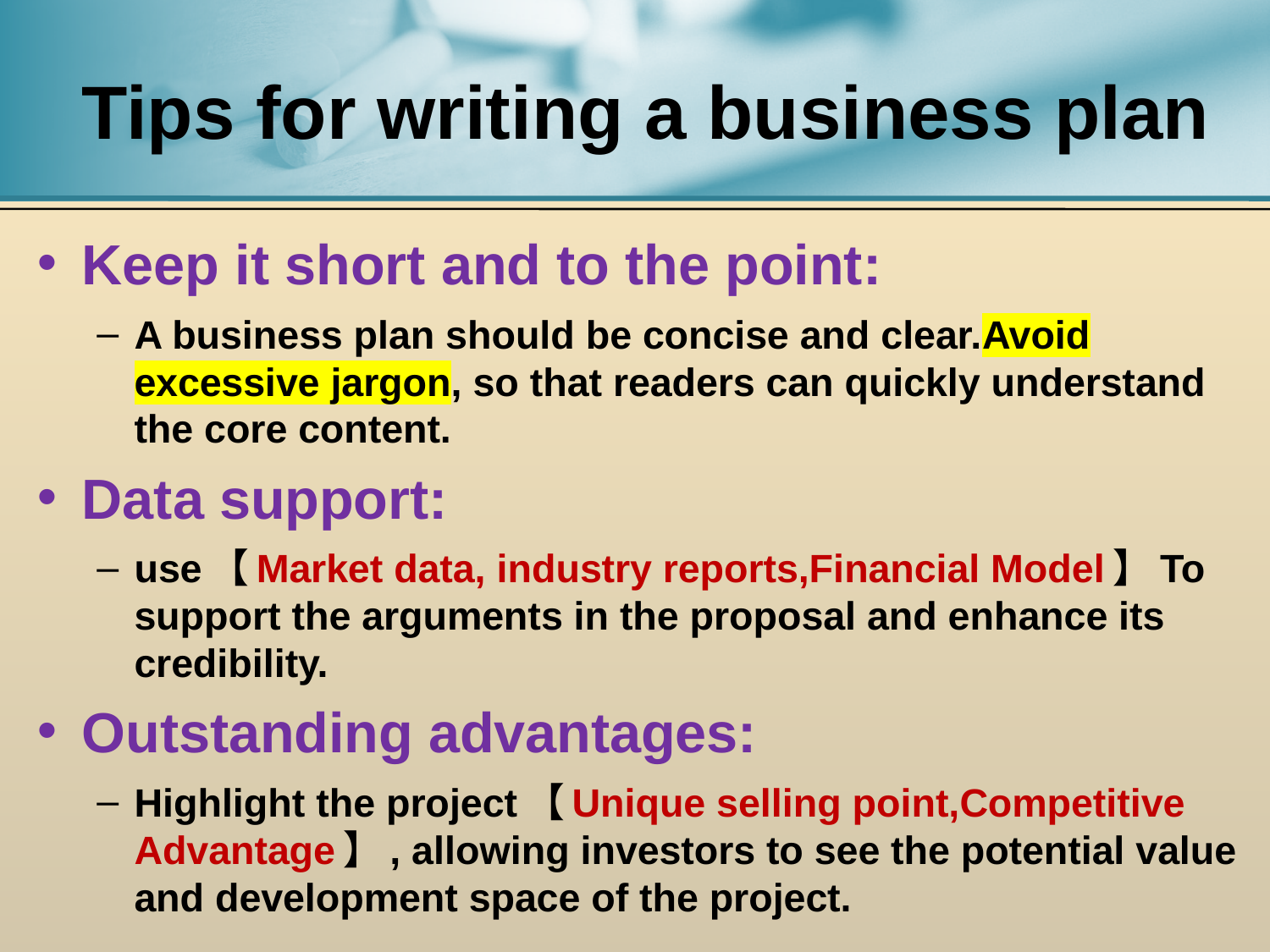

# Tips for writing a business plan
Keep it short and to the point:
A business plan should be concise and clear.Avoid excessive jargon, so that readers can quickly understand the core content.
Data support:
use【Market data, industry reports,Financial Model】To support the arguments in the proposal and enhance its credibility.
Outstanding advantages:
Highlight the project【Unique selling point,Competitive Advantage】, allowing investors to see the potential value and development space of the project.